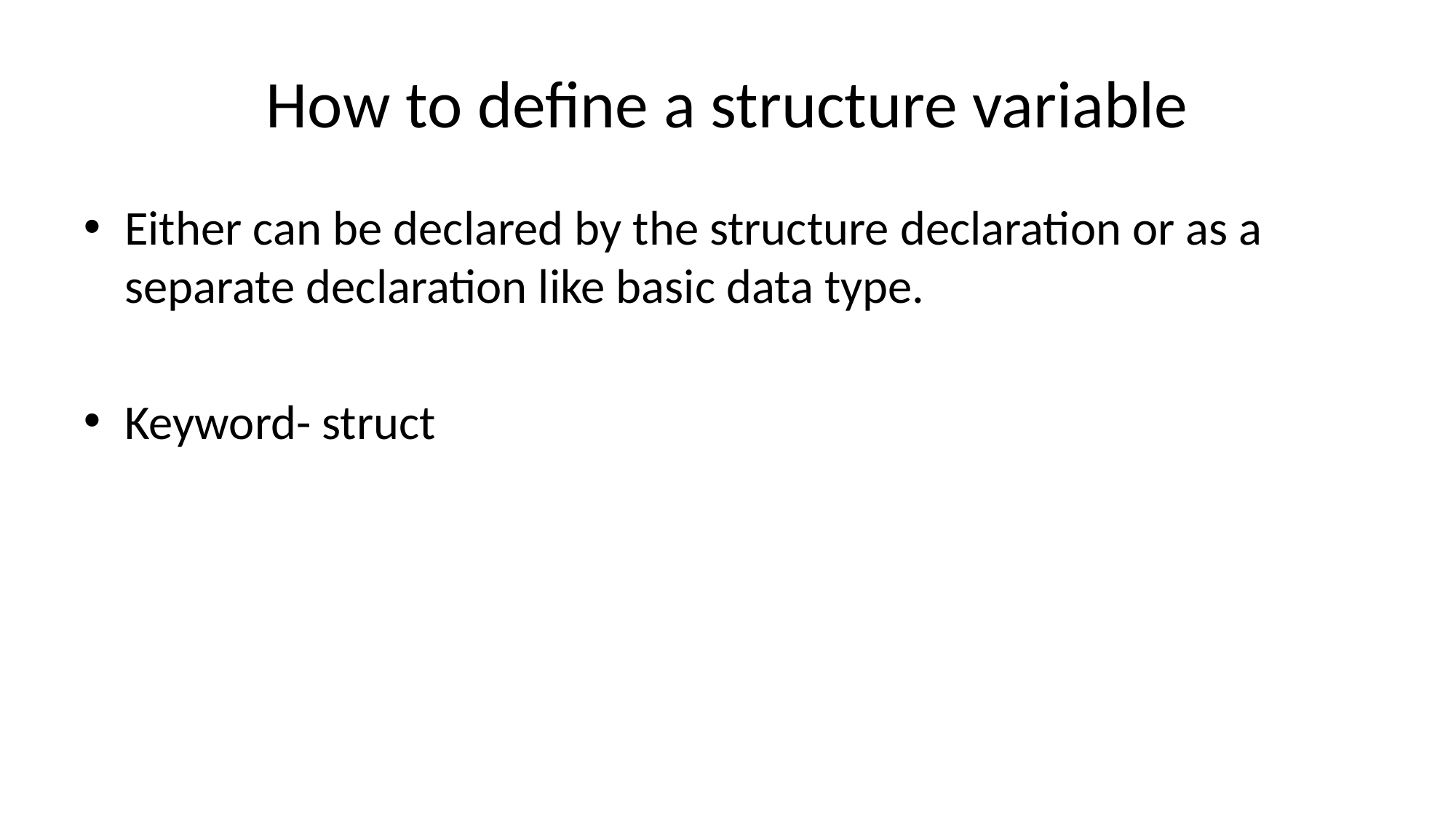

# How to define a structure variable
Either can be declared by the structure declaration or as a separate declaration like basic data type.

Keyword- struct